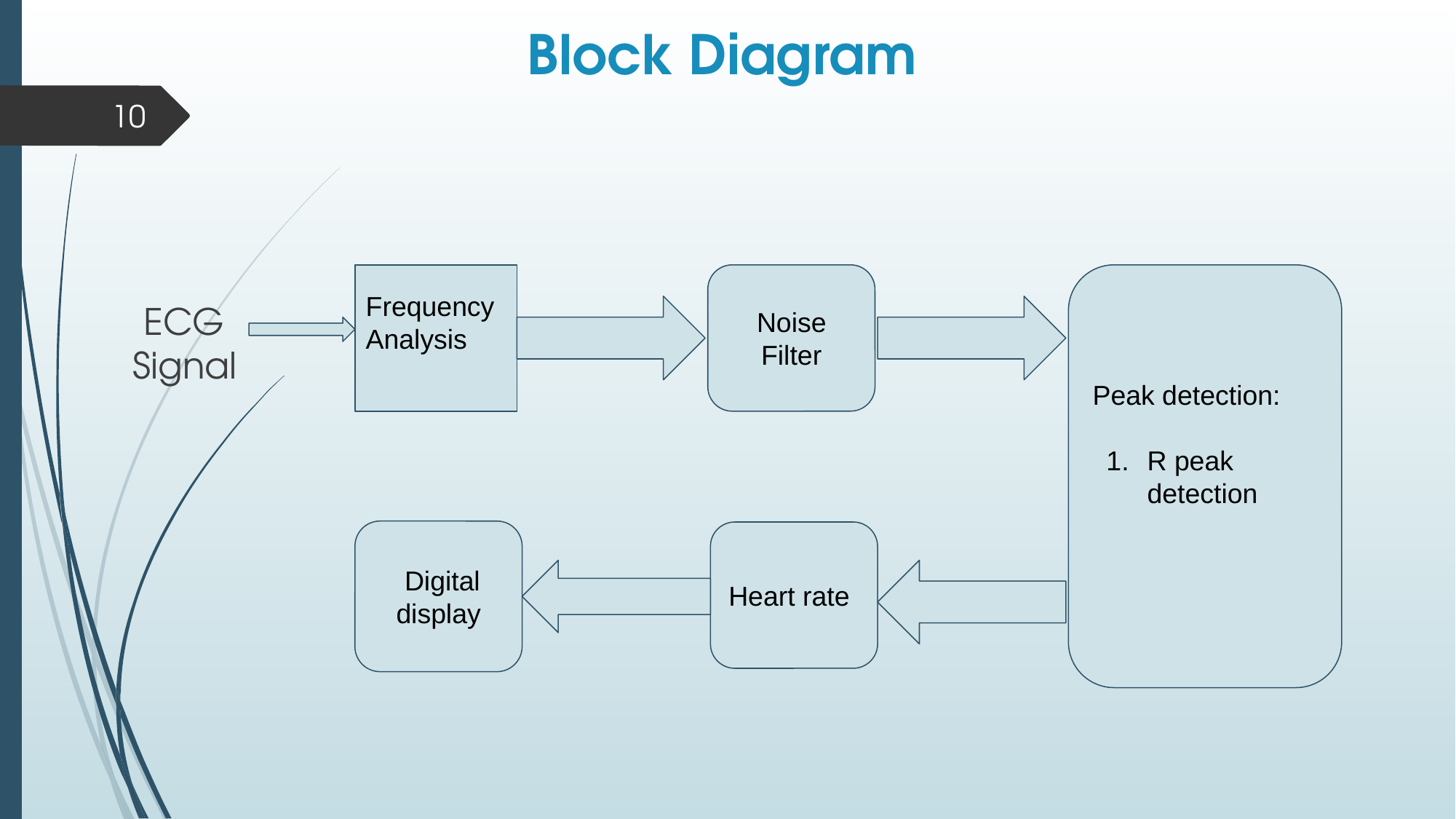

# Block Diagram
10

 ECG
    Signal

Frequency Analysis

Noise Filter
Peak detection:

R peak detection

 Digital display
Heart rate